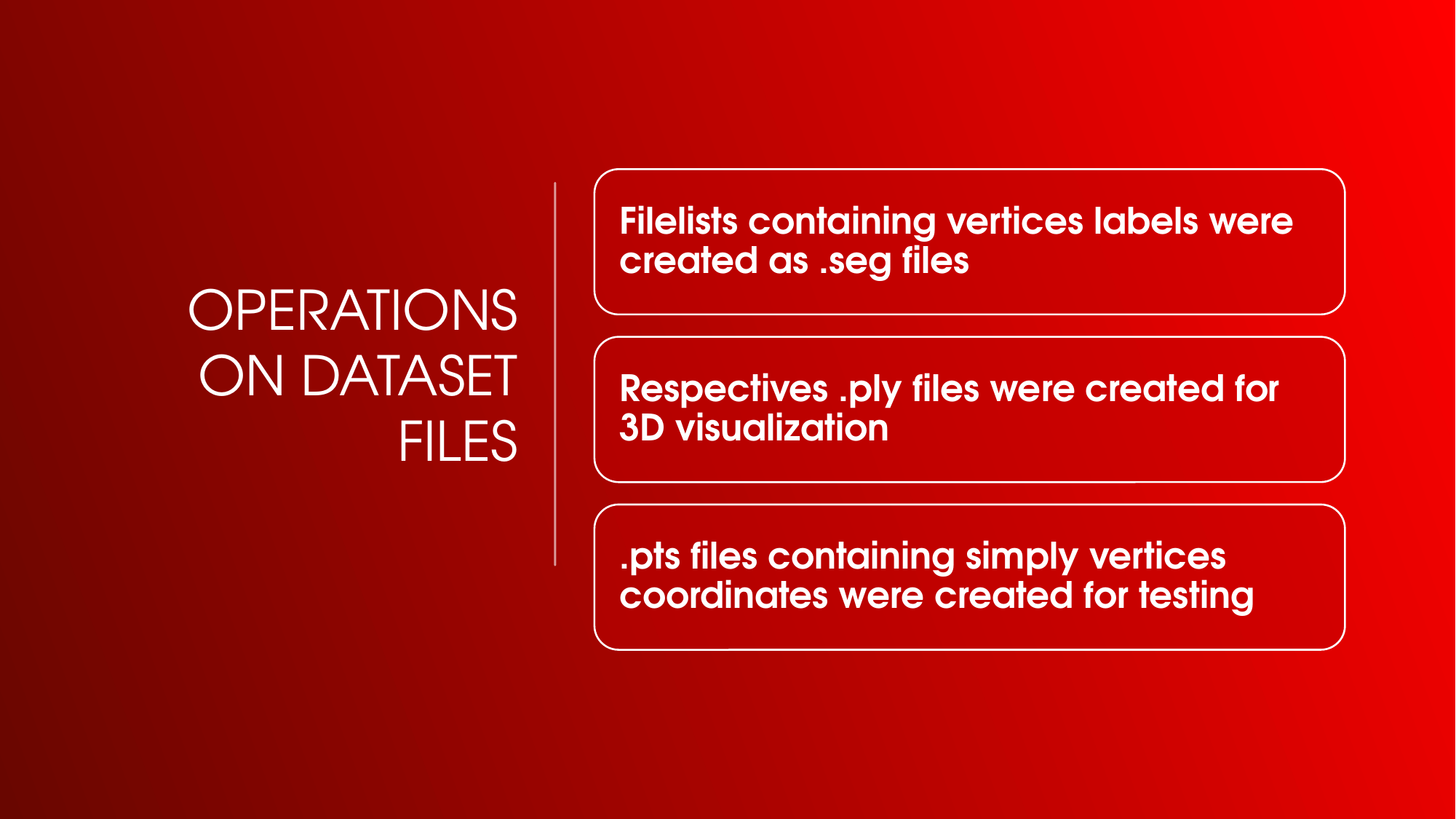

# Operations on dataset files
Filelists containing vertices labels were created as .seg files
Respectives .ply files were created for 3D visualization
.pts files containing simply vertices coordinates were created for testing